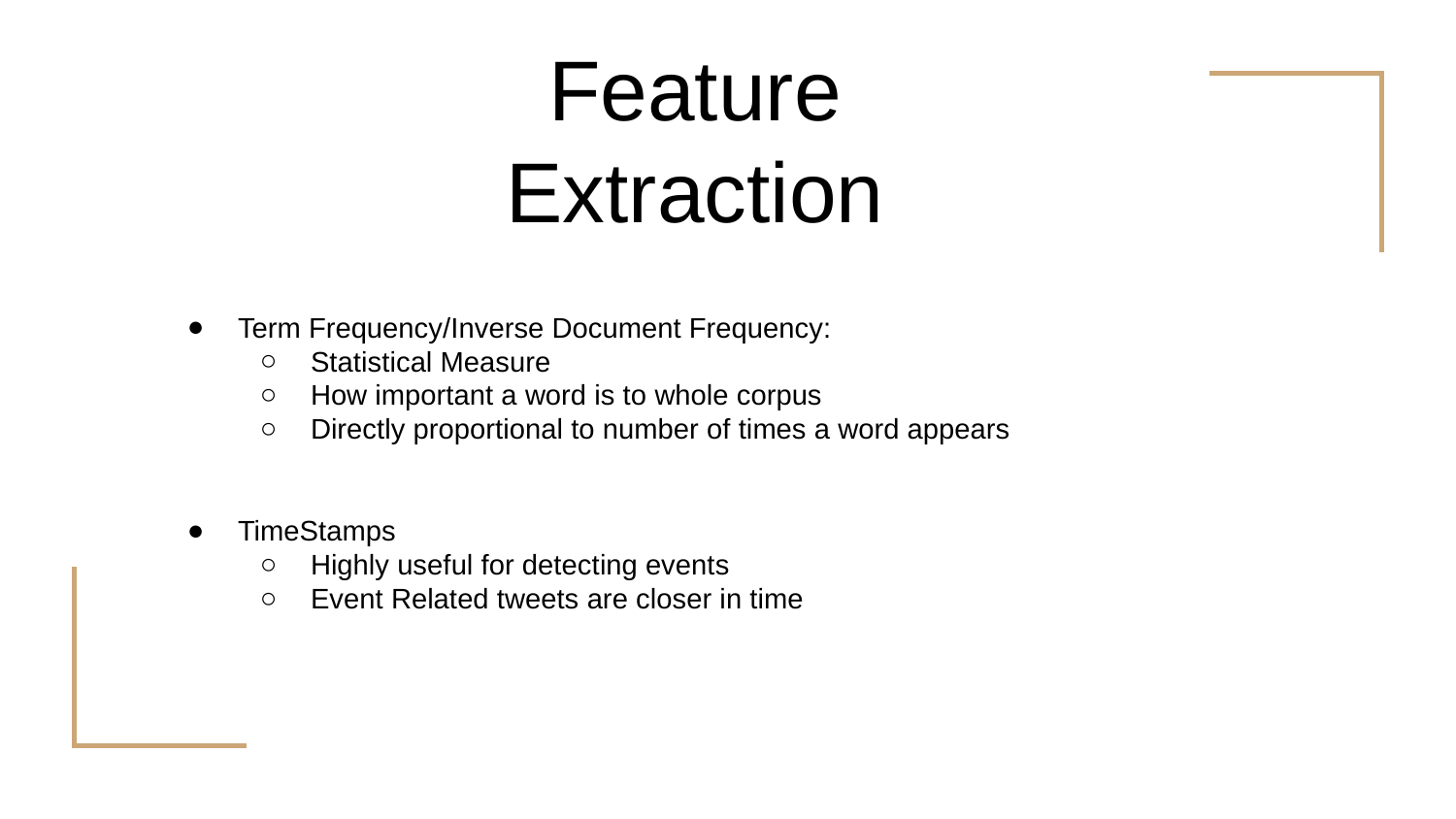

# Feature Extraction
Term Frequency/Inverse Document Frequency:
Statistical Measure
How important a word is to whole corpus
Directly proportional to number of times a word appears

TimeStamps
Highly useful for detecting events
Event Related tweets are closer in time